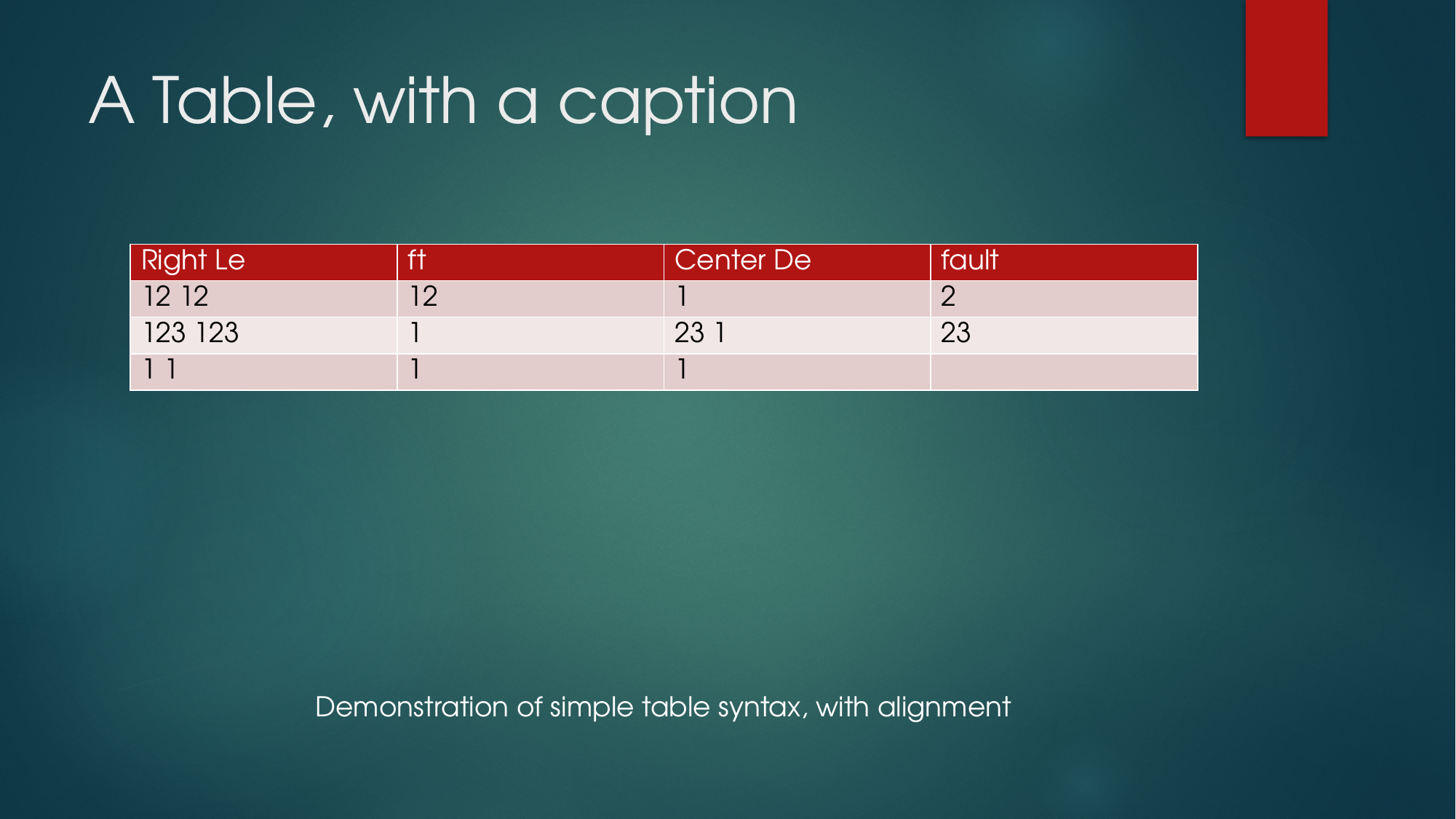

# A Table, with a caption
| Right Le | ft | Center De | fault |
| --- | --- | --- | --- |
| 12 12 | 12 | 1 | 2 |
| 123 123 | 1 | 23 1 | 23 |
| 1 1 | 1 | 1 |  |
Demonstration of simple table syntax, with alignment